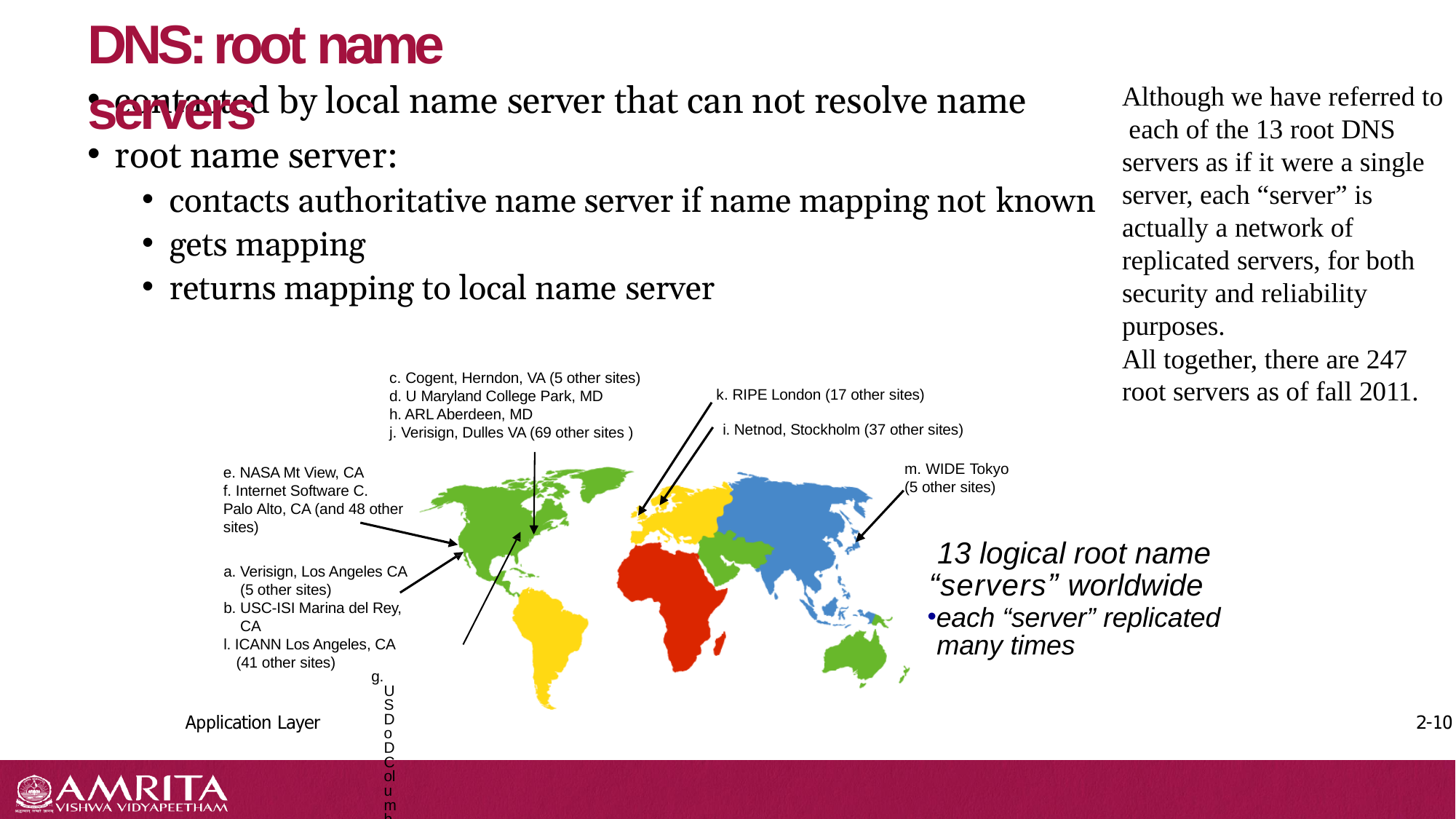

# DNS: root name servers
contacted by local name server that can not resolve name
root name server:
contacts authoritative name server if name mapping not known
gets mapping
returns mapping to local name server
Although we have referred to  each of the 13 root DNS  servers as if it were a single  server, each “server” is  actually a network of  replicated servers, for both  security and reliability  purposes.
All together, there are 247  root servers as of fall 2011.
c. Cogent, Herndon, VA (5 other sites)
d. U Maryland College Park, MD
h. ARL Aberdeen, MD
j. Verisign, Dulles VA (69 other sites )
k. RIPE London (17 other sites)

i. Netnod, Stockholm (37 other sites)

m. WIDE Tokyo
(5 other sites)
e. NASA Mt View, CA
f. Internet Software C.
Palo Alto, CA (and 48 other  sites)

13 logical root name
“servers” worldwide
each “server” replicated  many times
Verisign, Los Angeles CA  (5 other sites)
USC-ISI Marina del Rey, CA
l. ICANN Los Angeles, CA  (41 other sites)
g. US DoD Columbus,
OH (5 other sites)
Application Layer
2-10